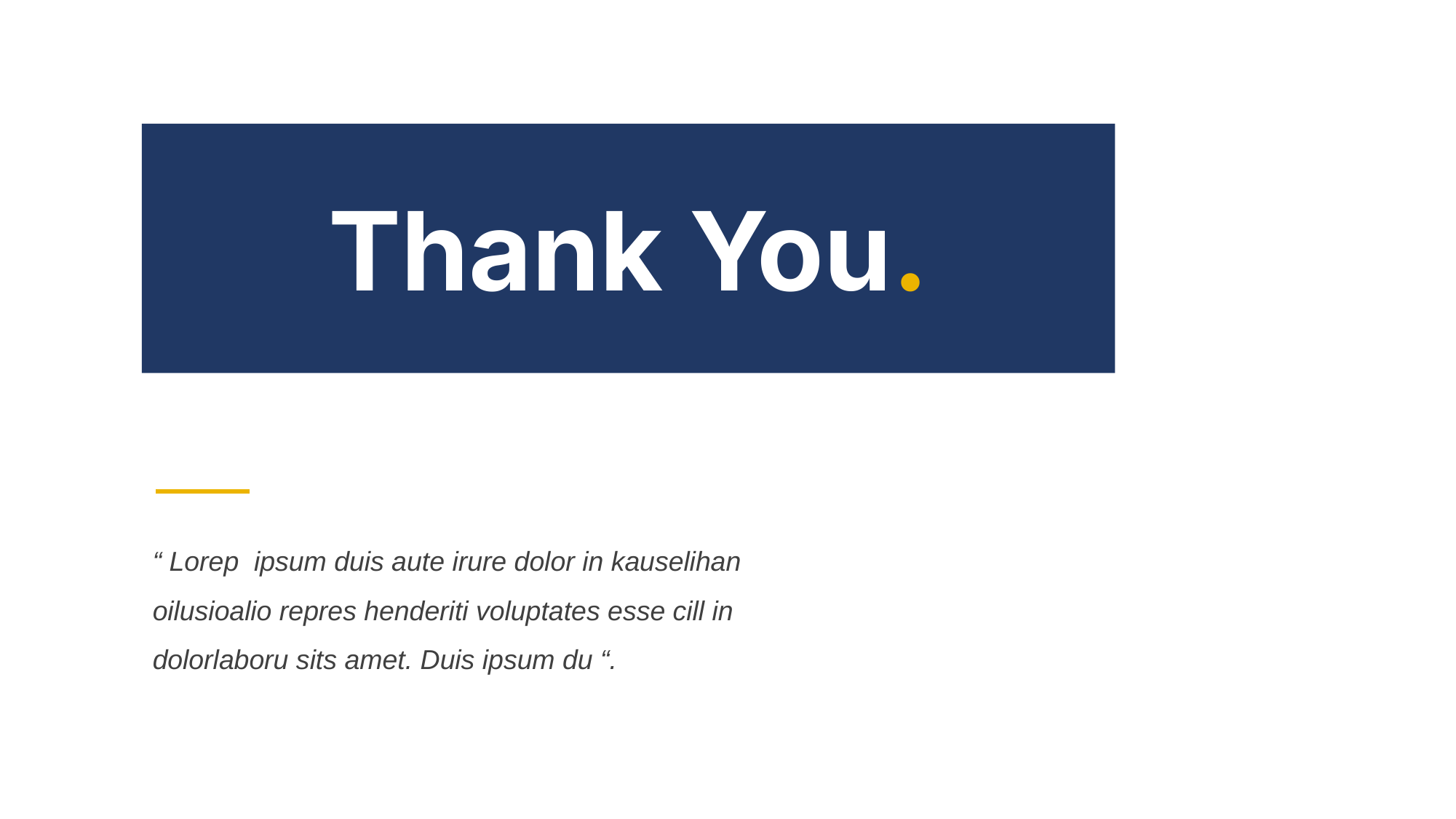

Thank You.
“ Lorep  ipsum duis aute irure dolor in kauselihan oilusioalio repres henderiti voluptates esse cill in dolorlaboru sits amet. Duis ipsum du “.